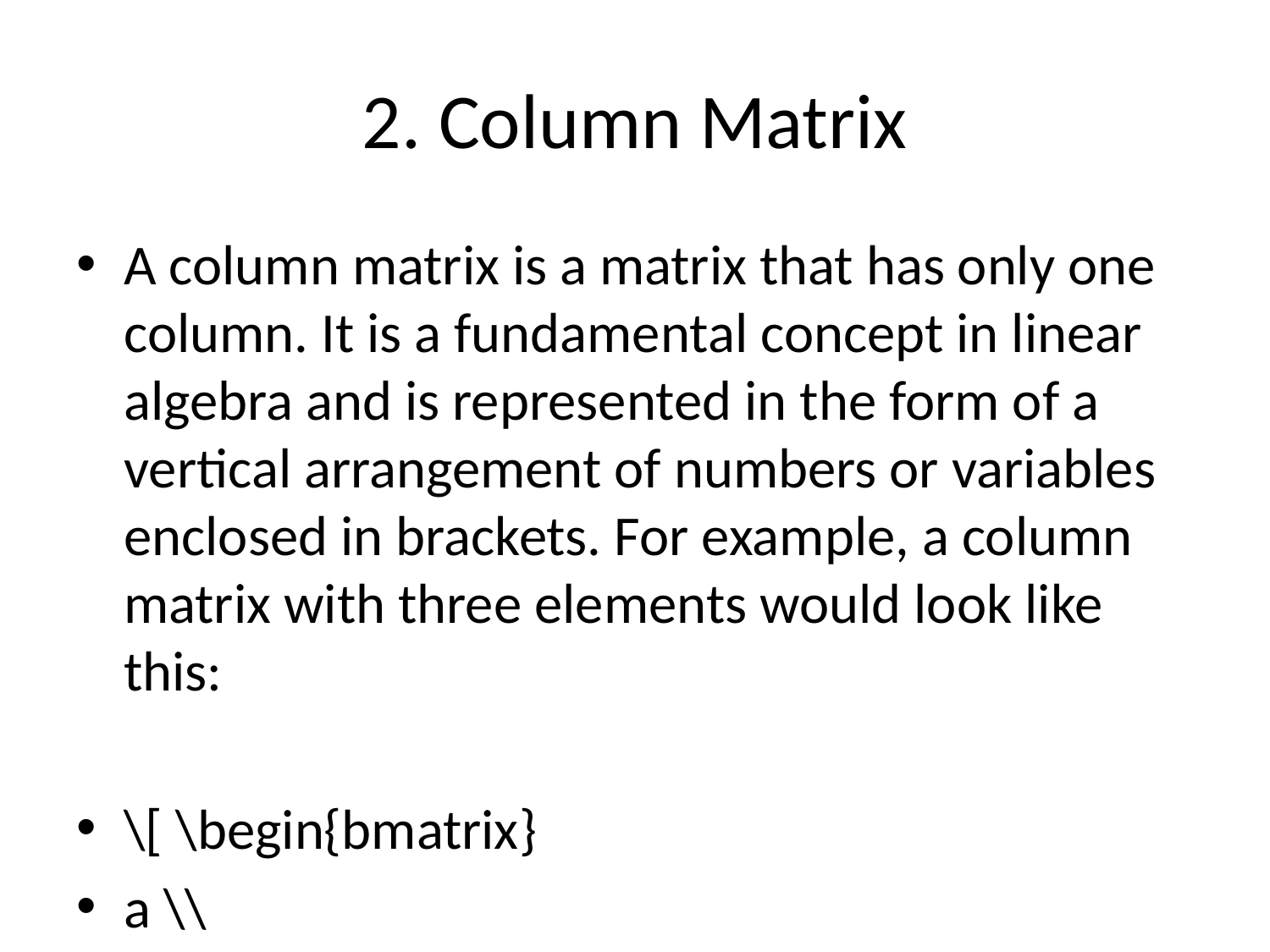

# 2. Column Matrix
A column matrix is a matrix that has only one column. It is a fundamental concept in linear algebra and is represented in the form of a vertical arrangement of numbers or variables enclosed in brackets. For example, a column matrix with three elements would look like this:

\[ \begin{bmatrix}
a \\
b \\
c
\end{bmatrix} \]